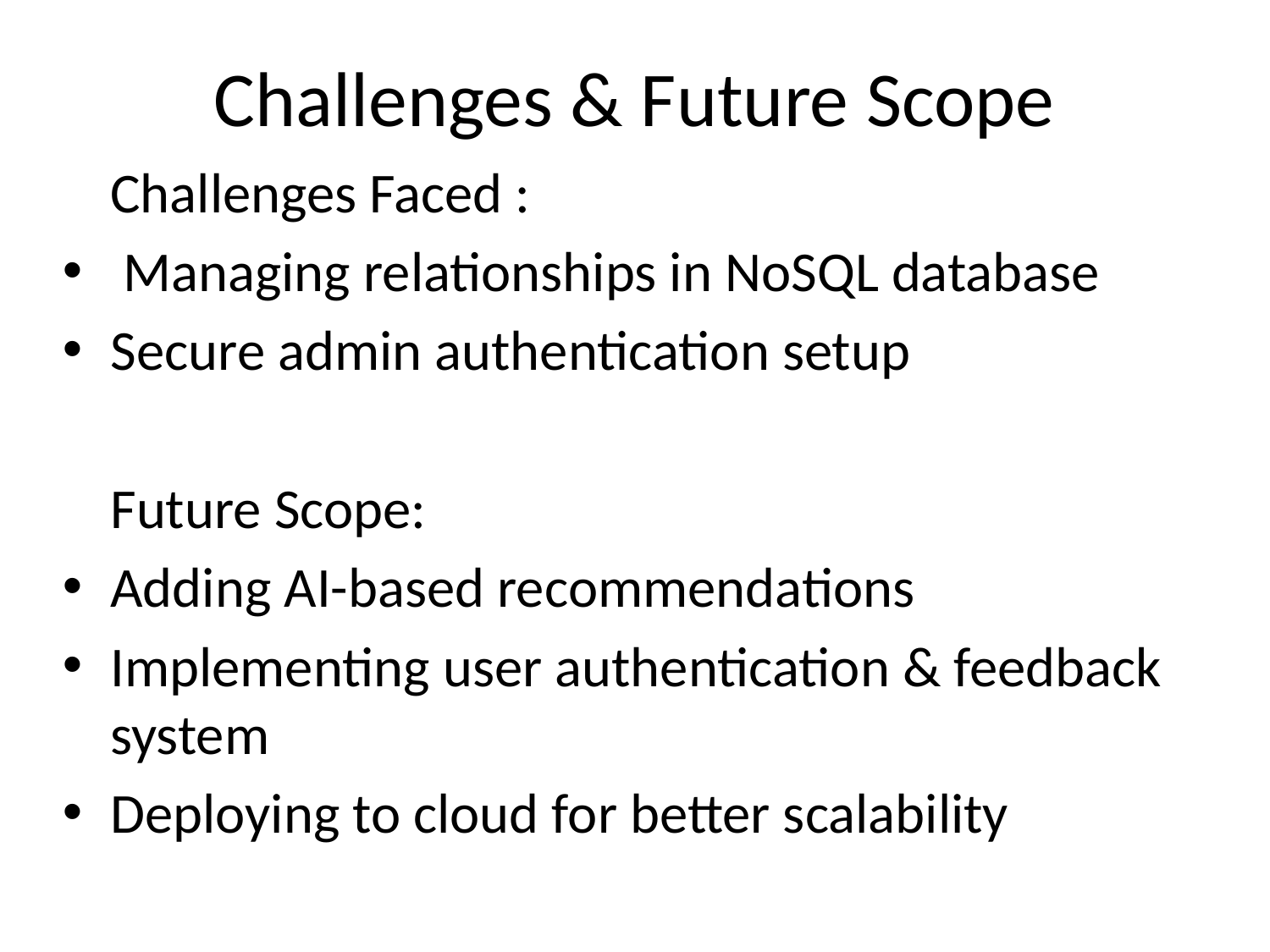

# Challenges & Future Scope
Challenges Faced :
 Managing relationships in NoSQL database
Secure admin authentication setup

Future Scope:
Adding AI-based recommendations
Implementing user authentication & feedback system
Deploying to cloud for better scalability